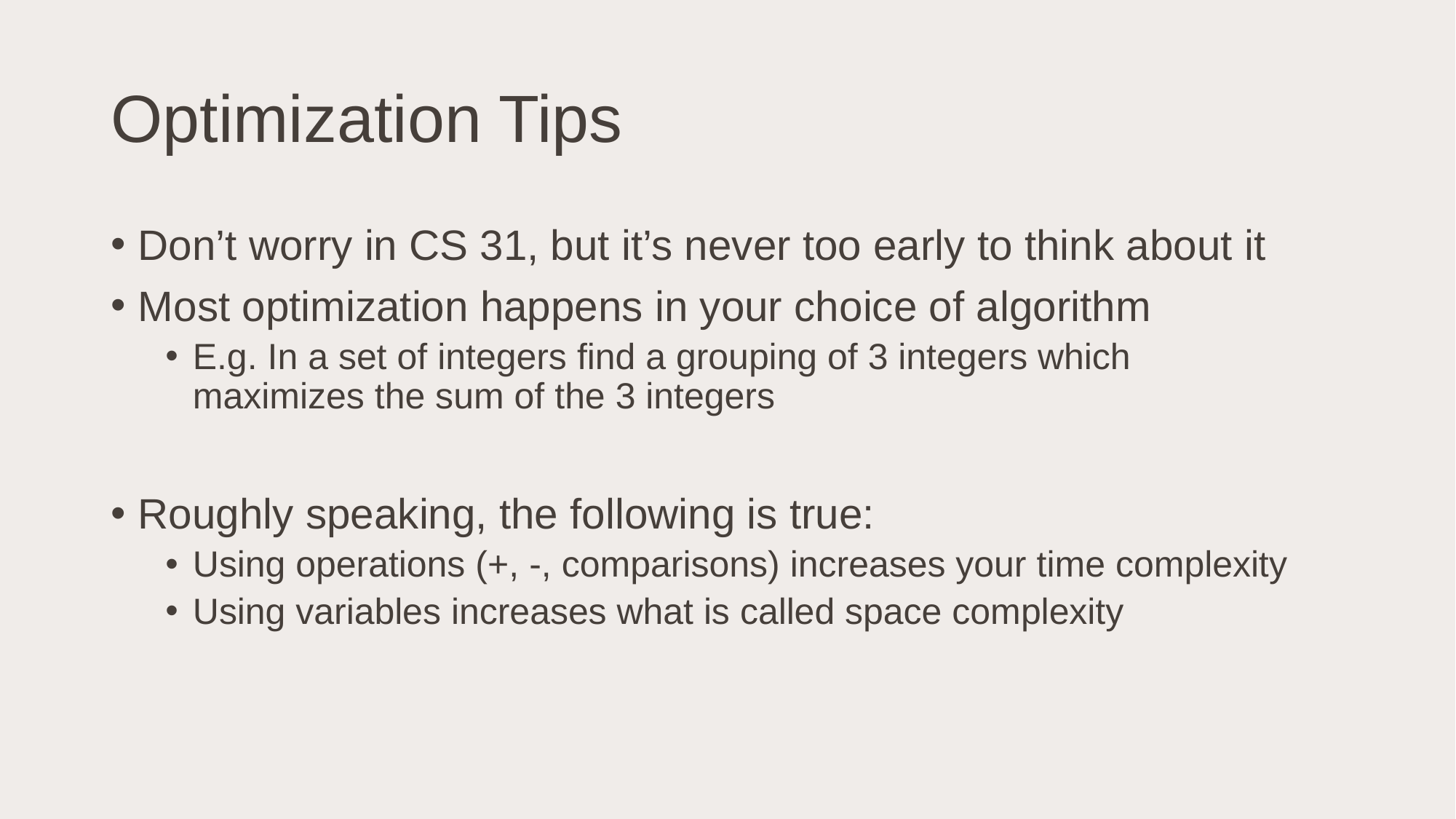

# Optimization Tips
Don’t worry in CS 31, but it’s never too early to think about it
Most optimization happens in your choice of algorithm
E.g. In a set of integers find a grouping of 3 integers which maximizes the sum of the 3 integers

Roughly speaking, the following is true:
Using operations (+, -, comparisons) increases your time complexity
Using variables increases what is called space complexity